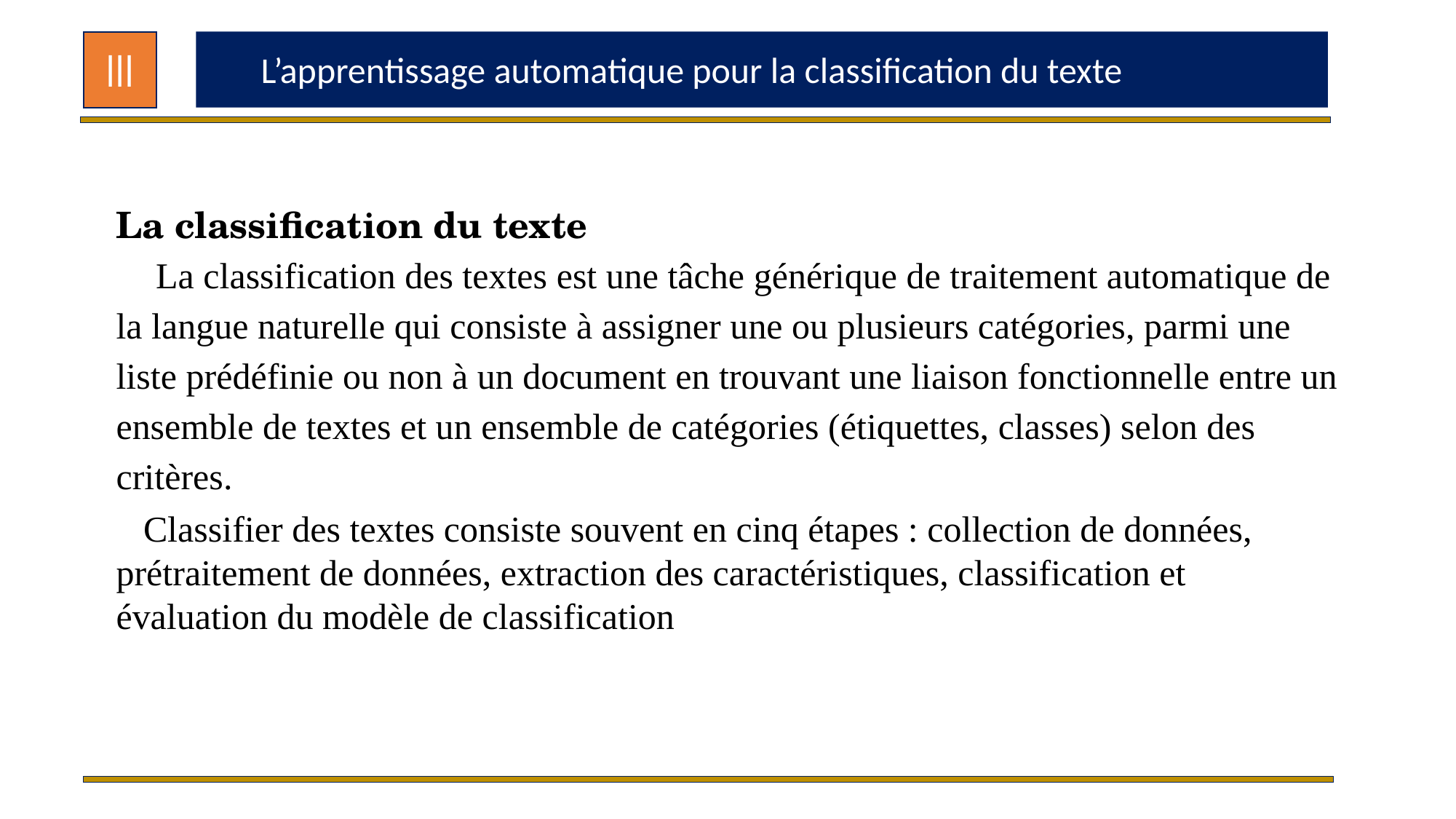

III
L’apprentissage automatique pour la classification du texte

La classification du texte
     La classification des textes est une tâche générique de traitement automatique de la langue naturelle qui consiste à assigner une ou plusieurs catégories, parmi une liste prédéfinie ou non à un document en trouvant une liaison fonctionnelle entre un ensemble de textes et un ensemble de catégories (étiquettes, classes) selon des critères.
   Classifier des textes consiste souvent en cinq étapes : collection de données, prétraitement de données, extraction des caractéristiques, classification et évaluation du modèle de classification